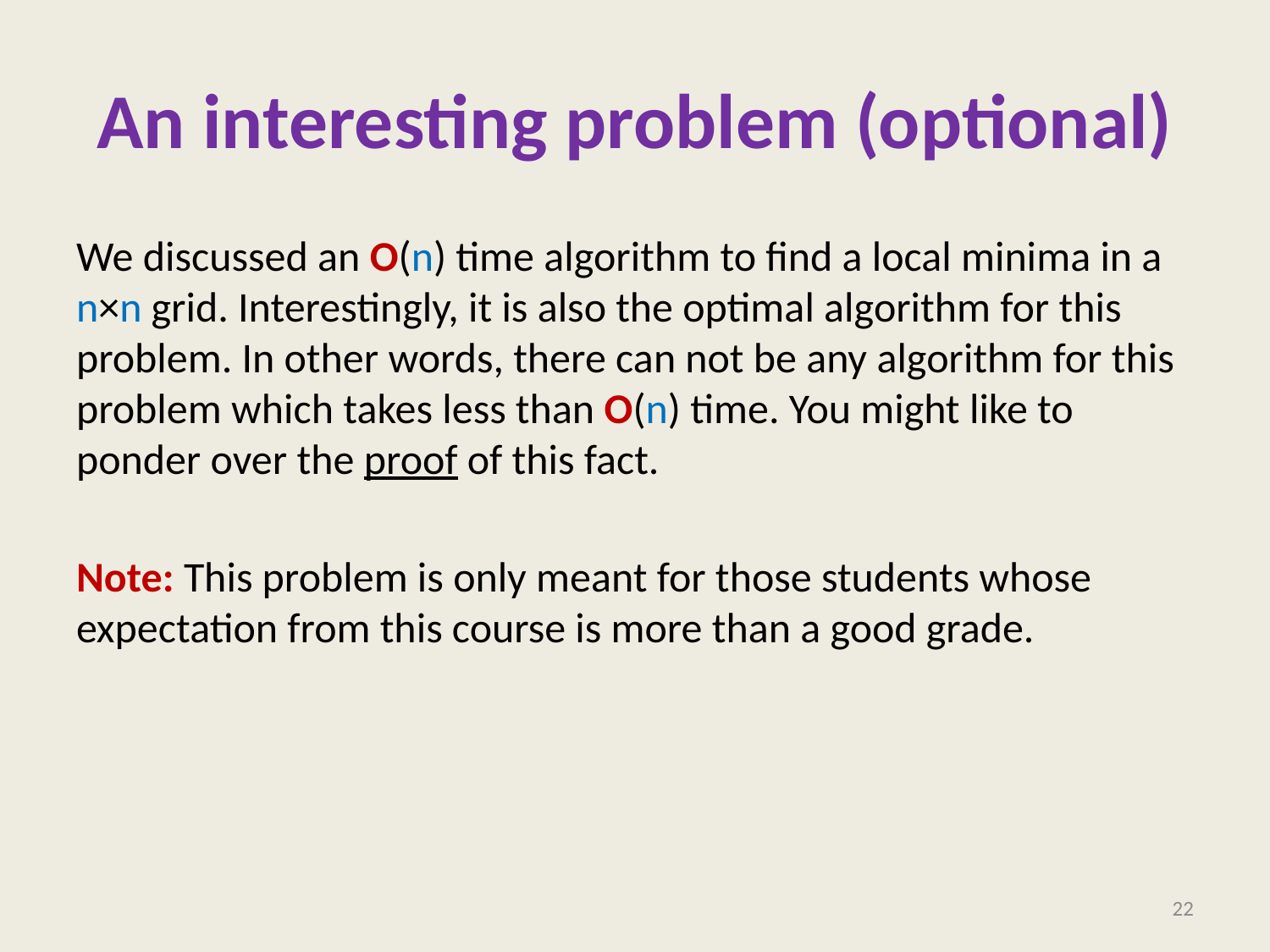

# An interesting problem (optional)
We discussed an O(n) time algorithm to find a local minima in a n×n grid. Interestingly, it is also the optimal algorithm for this problem. In other words, there can not be any algorithm for this problem which takes less than O(n) time. You might like to ponder over the proof of this fact.

Note: This problem is only meant for those students whose expectation from this course is more than a good grade.

22